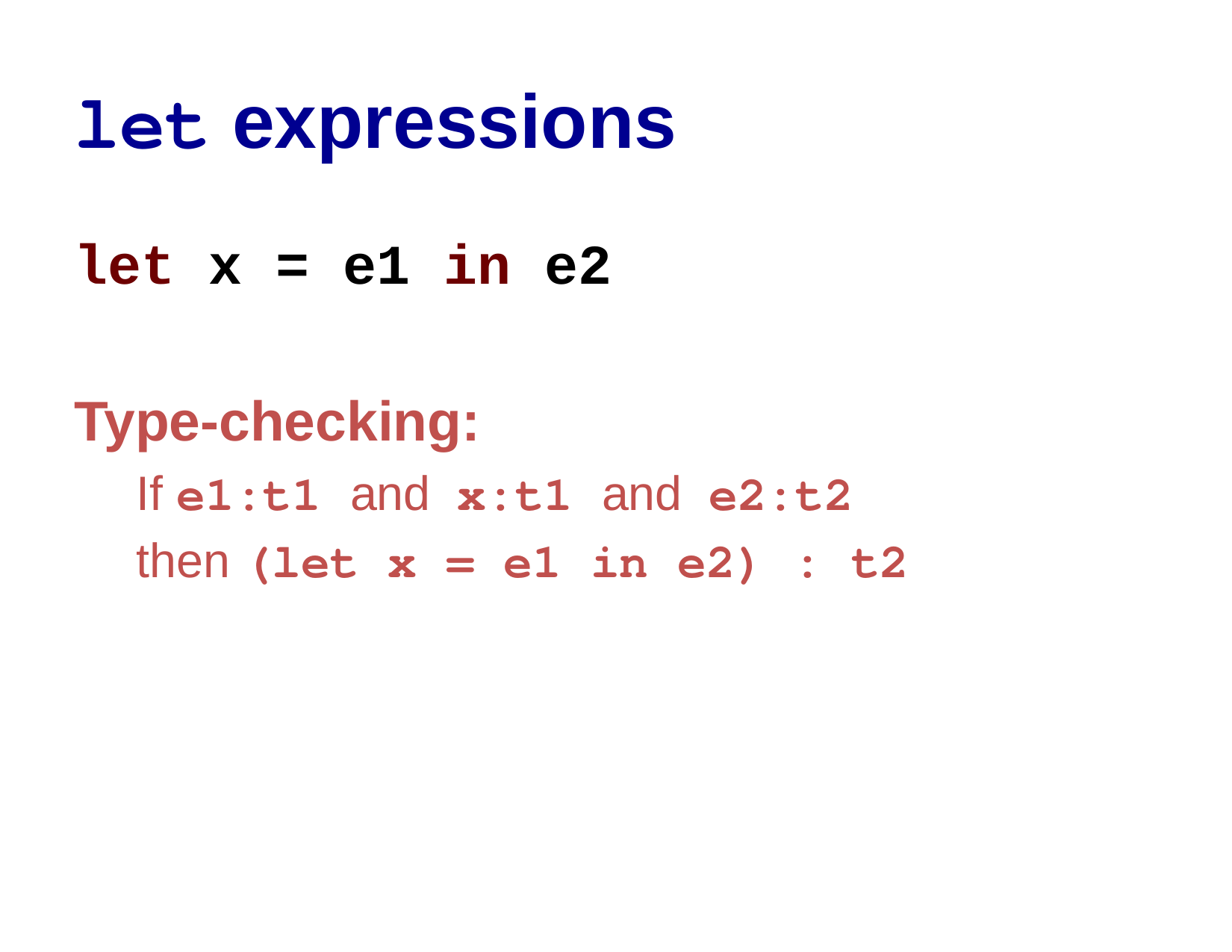

# let expressions
let x = e1 in e2

Type-checking:
If e1:t1 and  x:t1 and  e2:t2
then (let x = e1 in e2) : t2